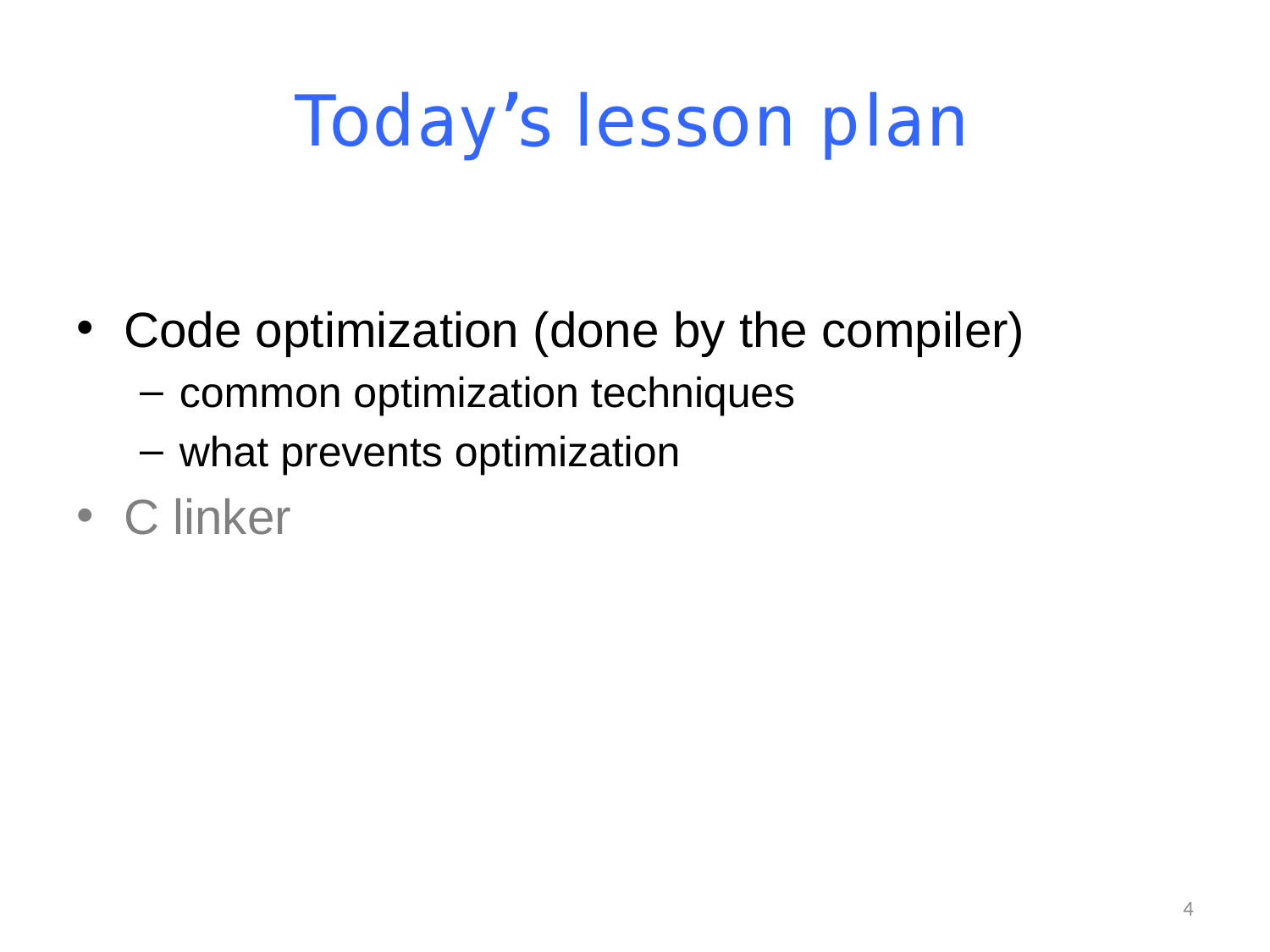

# Today’s lesson plan

Code optimization (done by the compiler)
common optimization techniques
what prevents optimization
C linker

4